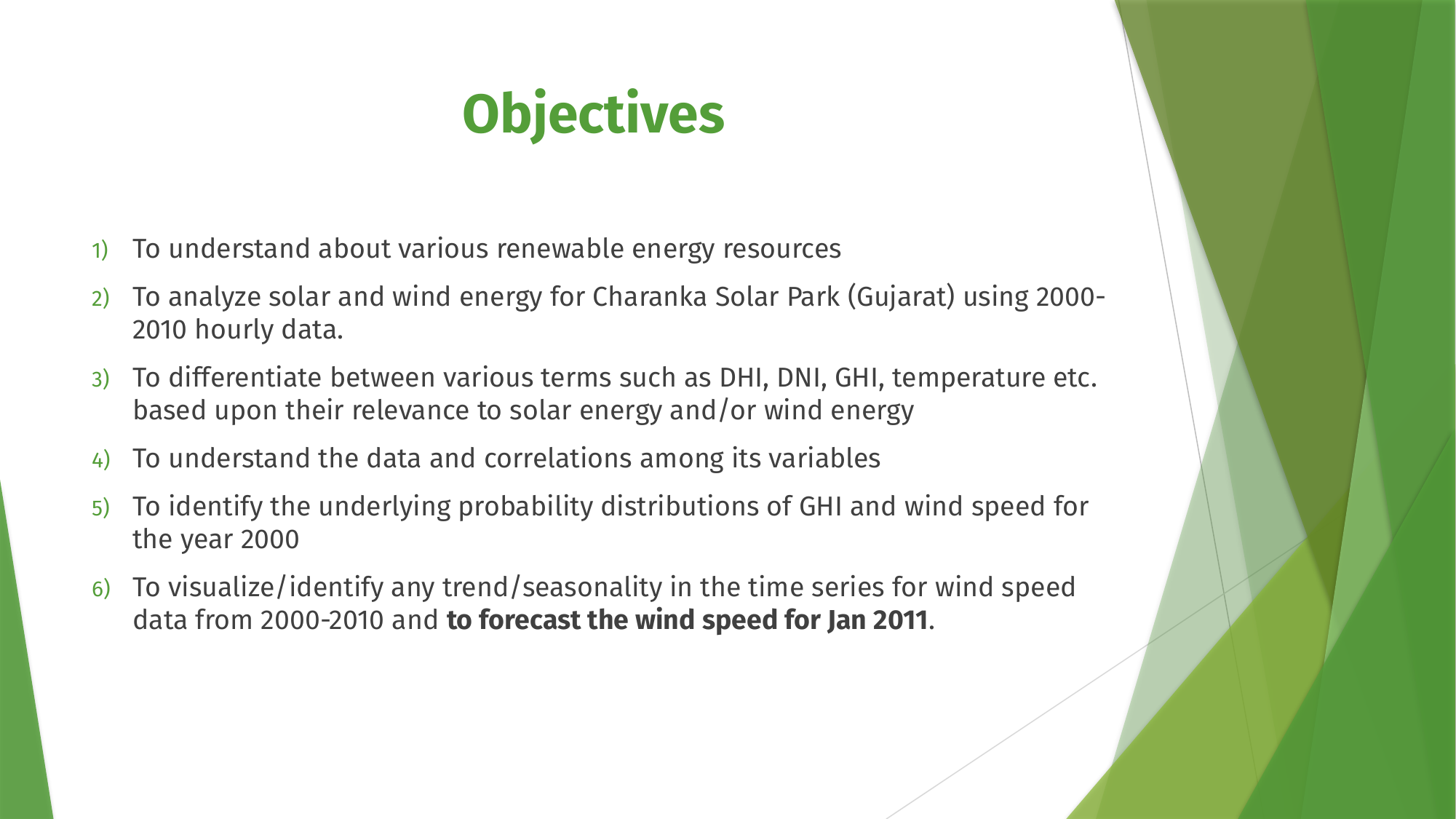

# Objectives

To understand about various renewable energy resources
To analyze solar and wind energy for Charanka Solar Park (Gujarat) using 2000-2010 hourly data.
To differentiate between various terms such as DHI, DNI, GHI, temperature etc. based upon their relevance to solar energy and/or wind energy
To understand the data and correlations among its variables
To identify the underlying probability distributions of GHI and wind speed for the year 2000
To visualize/identify any trend/seasonality in the time series for wind speed data from 2000-2010 and to forecast the wind speed for Jan 2011.